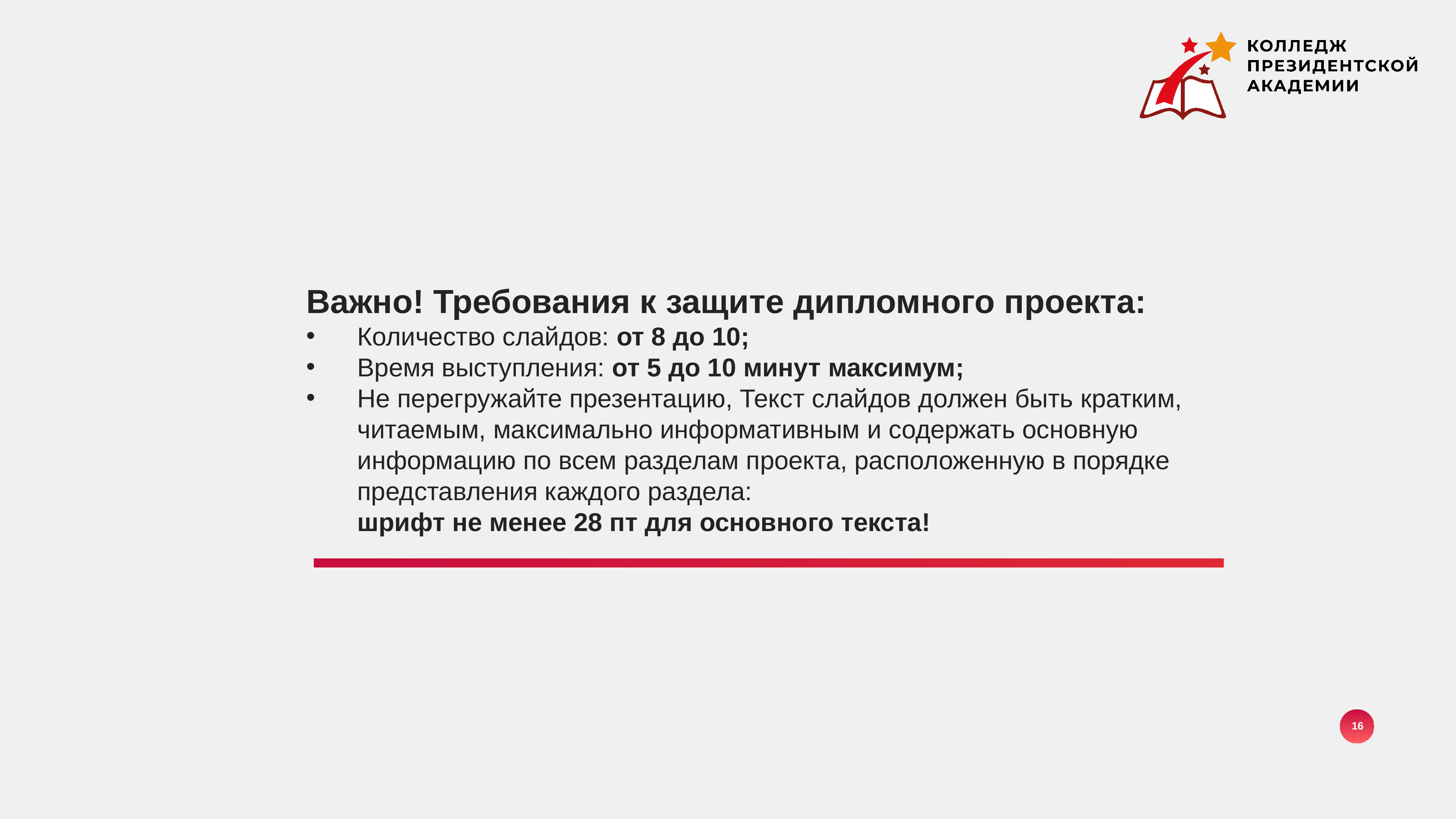

Важно! Требования к защите дипломного проекта:
Количество слайдов: от 8 до 10;
Время выступления: от 5 до 10 минут максимум;
Не перегружайте презентацию, Текст слайдов должен быть кратким, читаемым, максимально информативным и содержать основную информацию по всем разделам проекта, расположенную в порядке представления каждого раздела:
шрифт не менее 28 пт для основного текста!